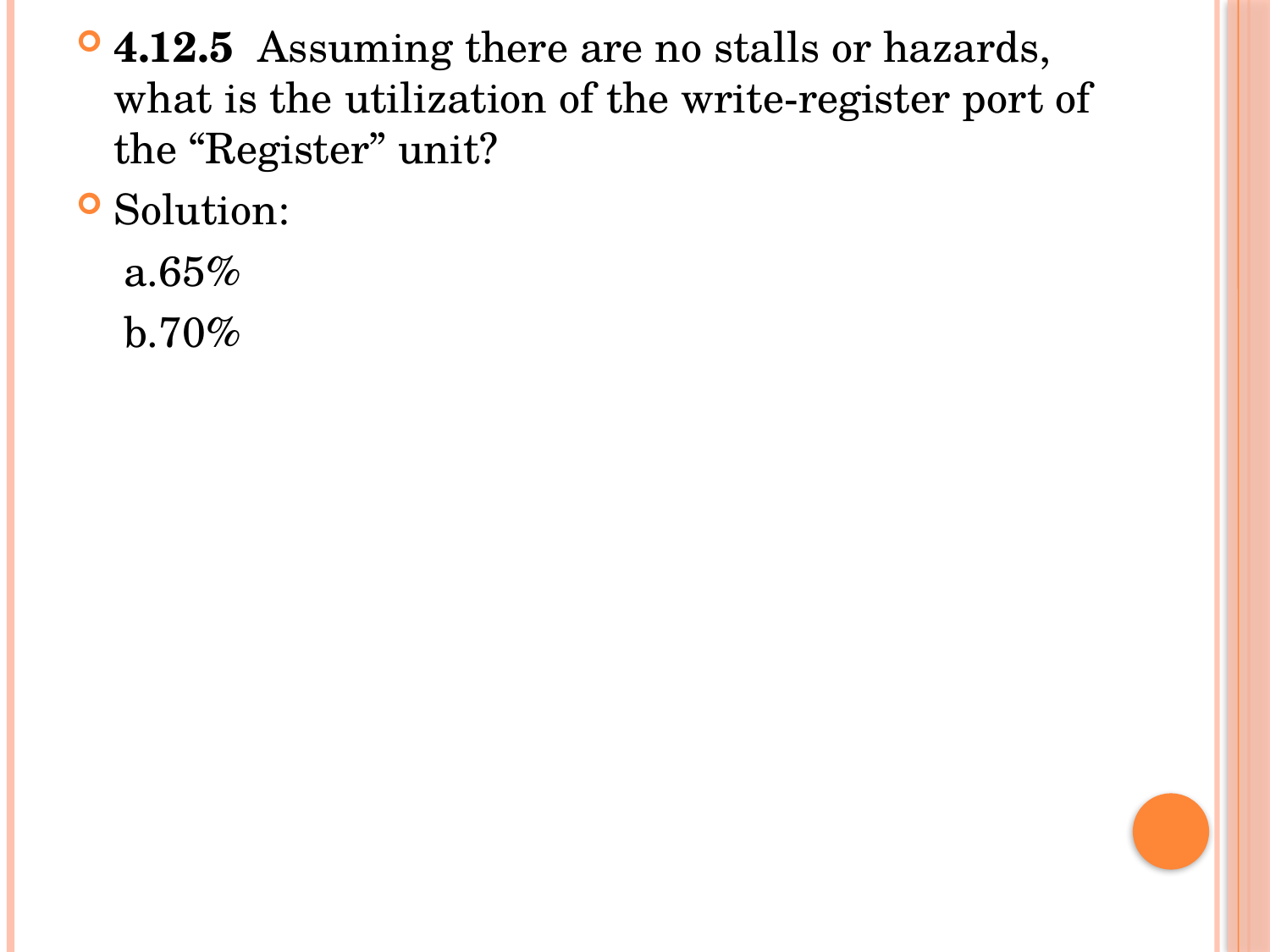

4.12.5  Assuming there are no stalls or hazards, what is the utilization of the write-register port of the “Register” unit?
Solution:
    a.65%
    b.70%